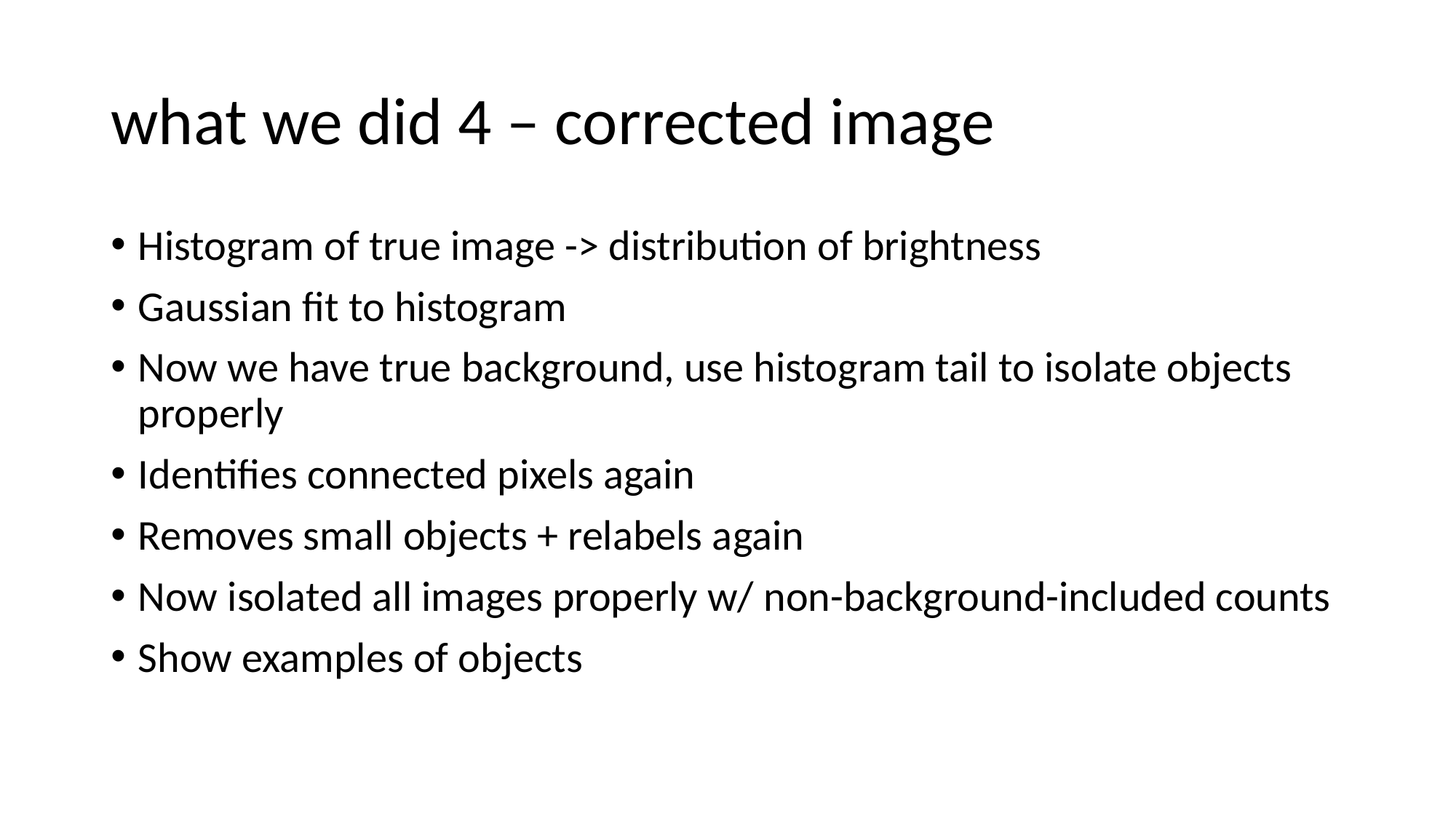

# what we did 4 – corrected image
Histogram of true image -> distribution of brightness
Gaussian fit to histogram
Now we have true background, use histogram tail to isolate objects properly
Identifies connected pixels again
Removes small objects + relabels again
Now isolated all images properly w/ non-background-included counts
Show examples of objects